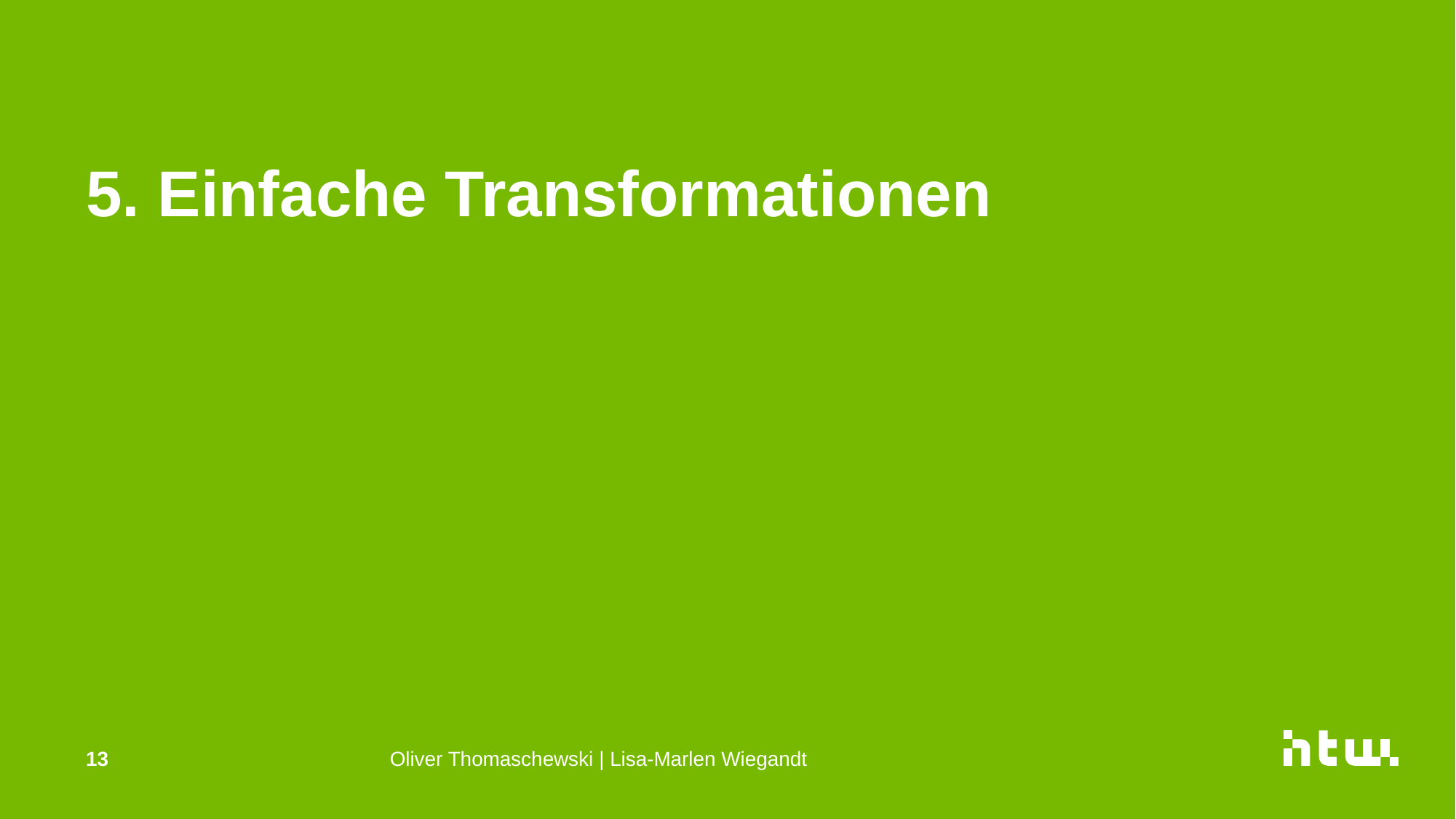

# 5. Einfache Transformationen
13
Oliver Thomaschewski | Lisa-Marlen Wiegandt